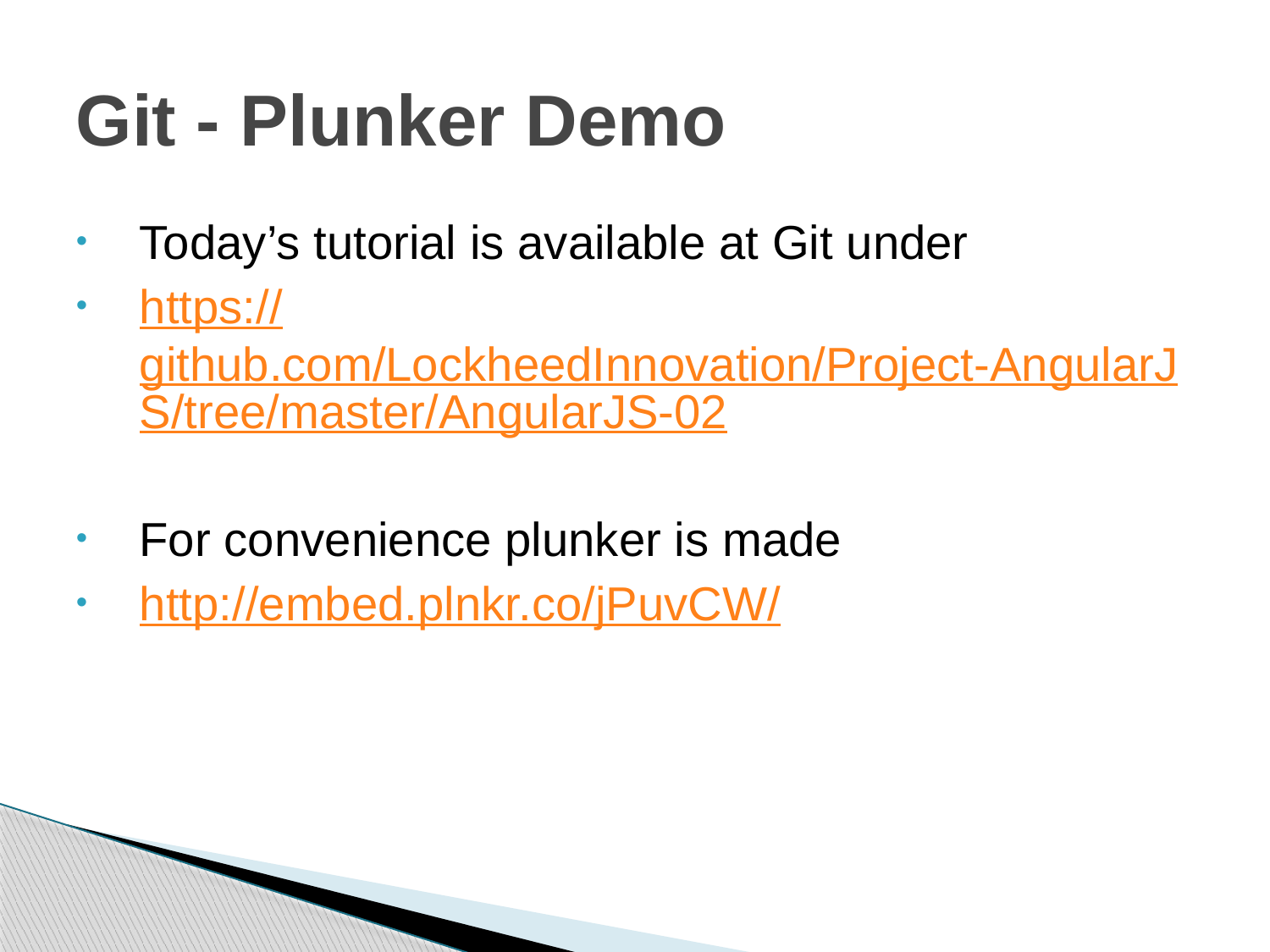

# Git - Plunker Demo
Today’s tutorial is available at Git under
https://github.com/LockheedInnovation/Project-AngularJS/tree/master/AngularJS-02

For convenience plunker is made
http://embed.plnkr.co/jPuvCW/